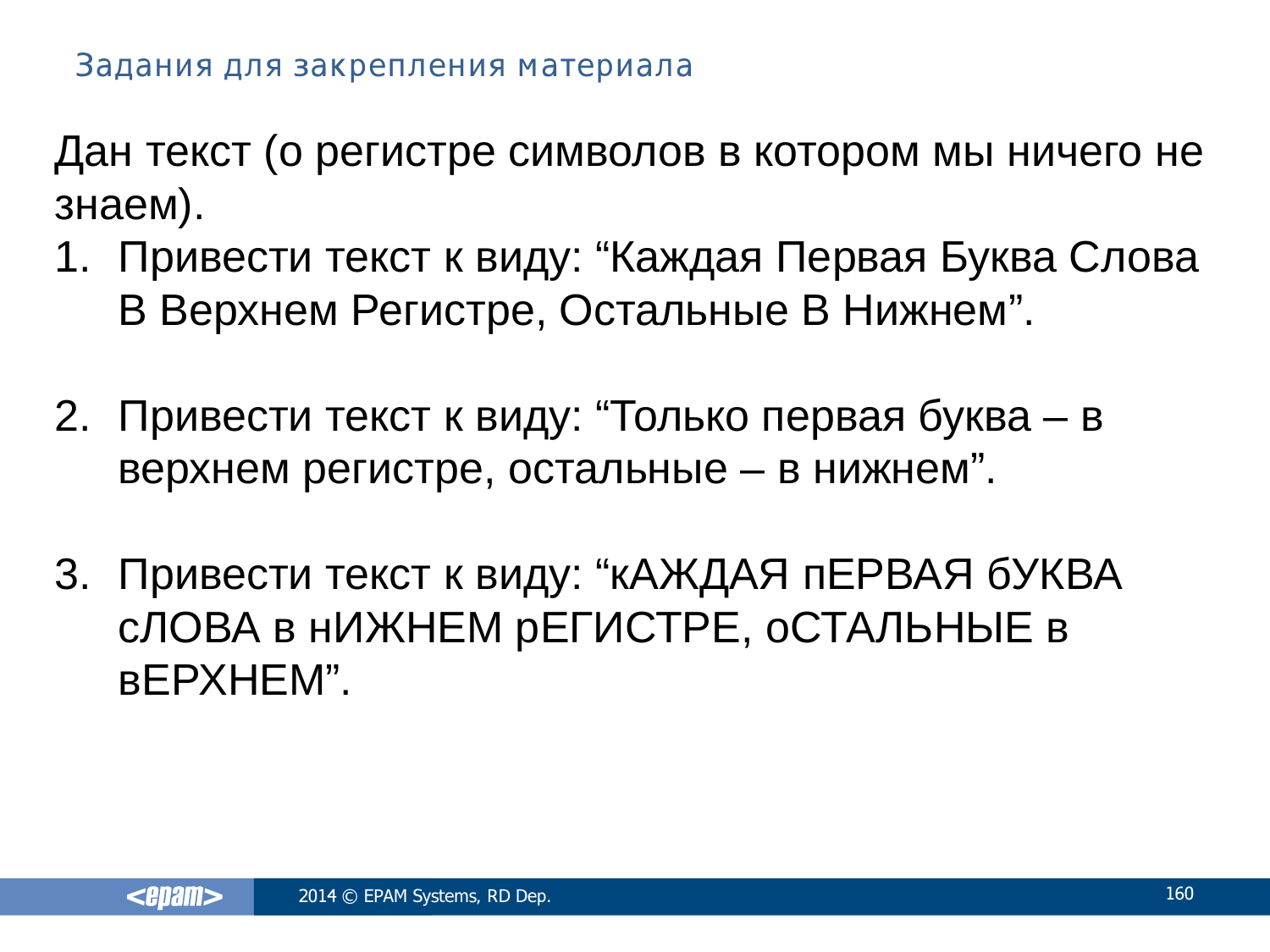

# Задания для закрепления материала
Дан текст (о регистре символов в котором мы ничего не знаем).
Привести текст к виду: “Каждая Первая Буква Слова В Верхнем Регистре, Остальные В Нижнем”.

Привести текст к виду: “Только первая буква – в верхнем регистре, остальные – в нижнем”.

Привести текст к виду: “кАЖДАЯ пЕРВАЯ бУКВА сЛОВА в нИЖНЕМ рЕГИСТРЕ, оСТАЛЬНЫЕ в вЕРХНЕМ”.

160
2014 © EPAM Systems, RD Dep.